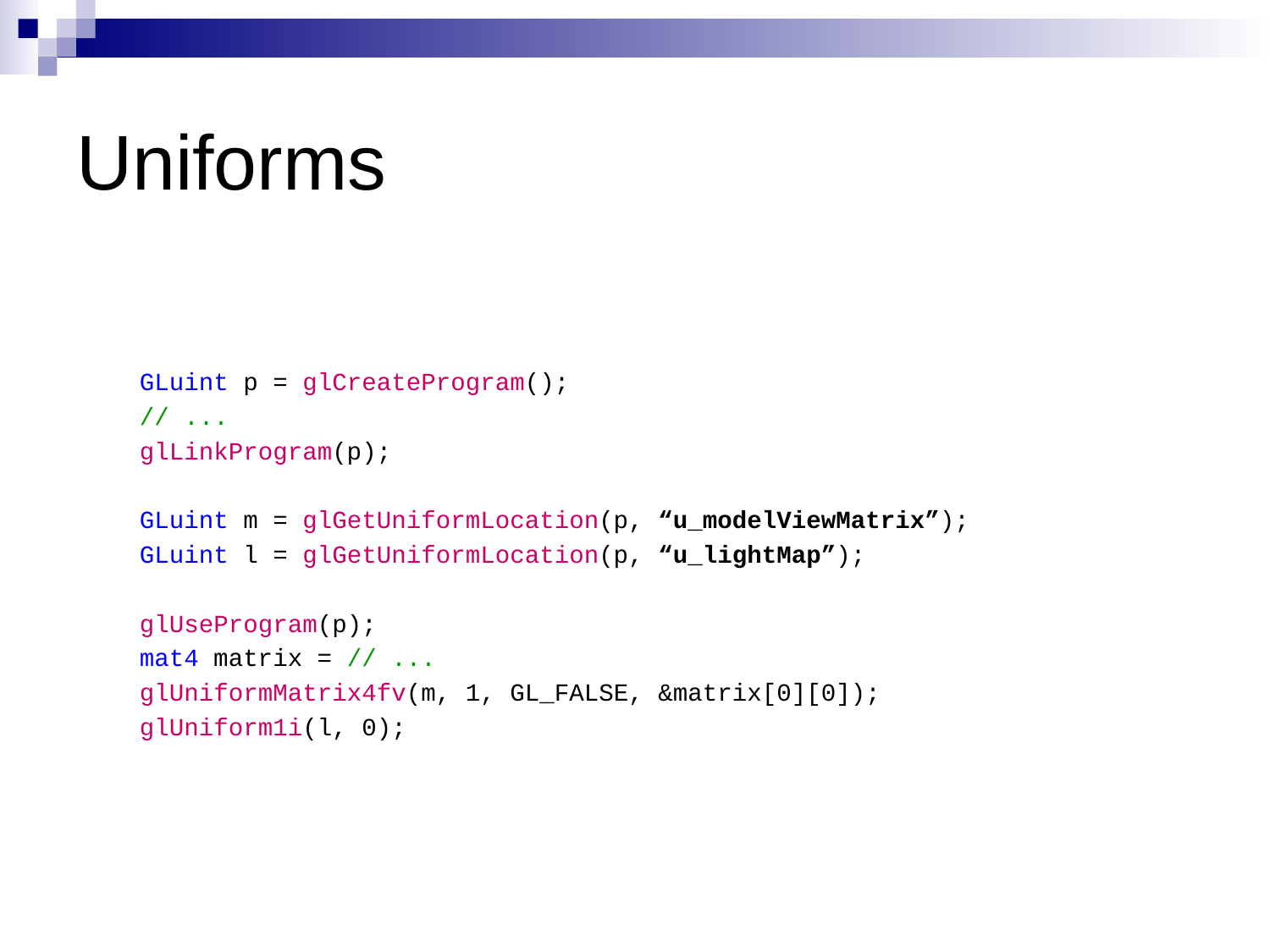

# Uniforms
GLuint p = glCreateProgram();
// ...
glLinkProgram(p);

GLuint m = glGetUniformLocation(p, “u_modelViewMatrix”);
GLuint l = glGetUniformLocation(p, “u_lightMap”);

glUseProgram(p);
mat4 matrix = // ...
glUniformMatrix4fv(m, 1, GL_FALSE, &matrix[0][0]);
glUniform1i(l, 0);